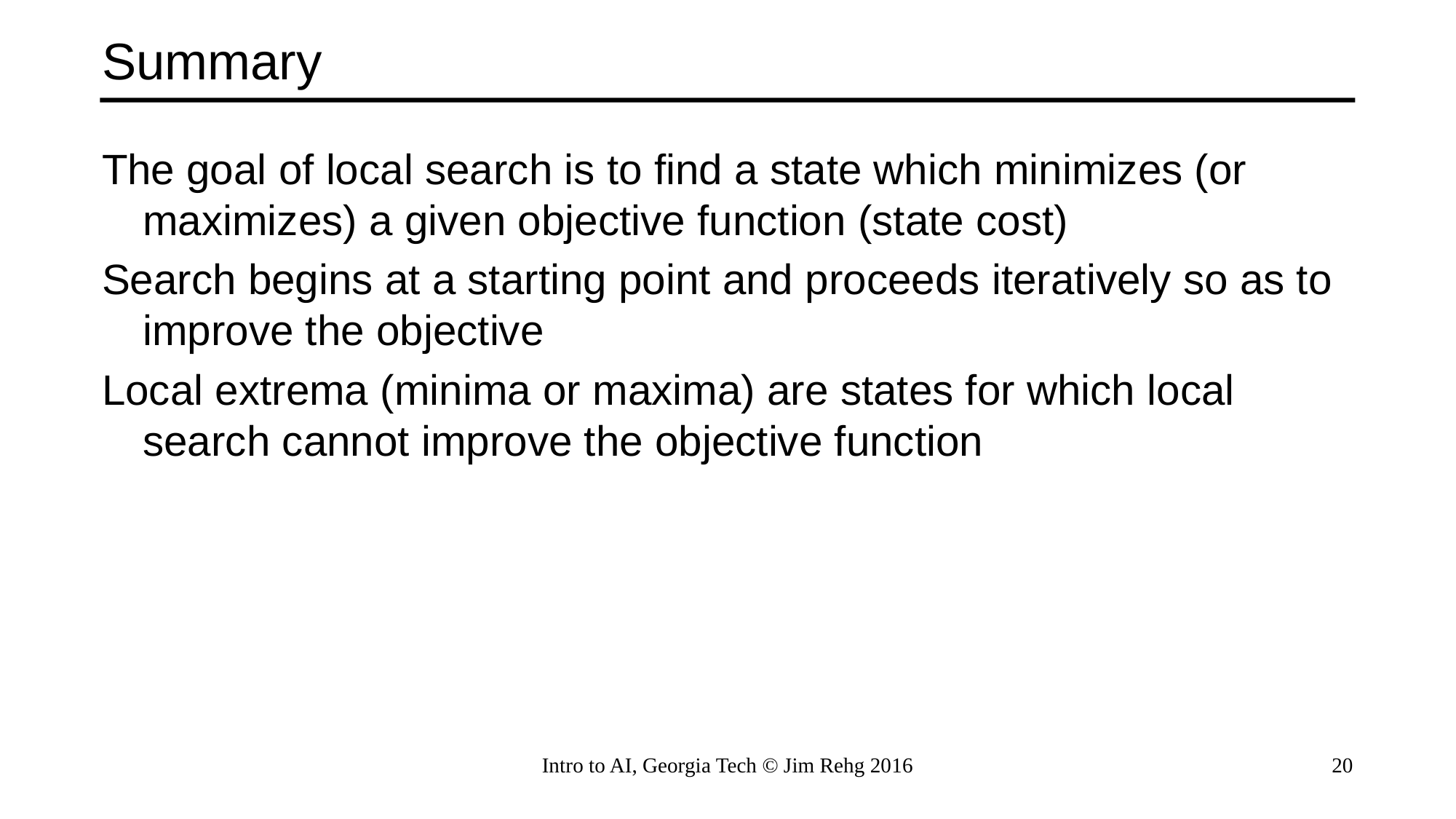

# Summary
The goal of local search is to find a state which minimizes (or maximizes) a given objective function (state cost)
Search begins at a starting point and proceeds iteratively so as to improve the objective
Local extrema (minima or maxima) are states for which local search cannot improve the objective function

Intro to AI, Georgia Tech © Jim Rehg 2016
20